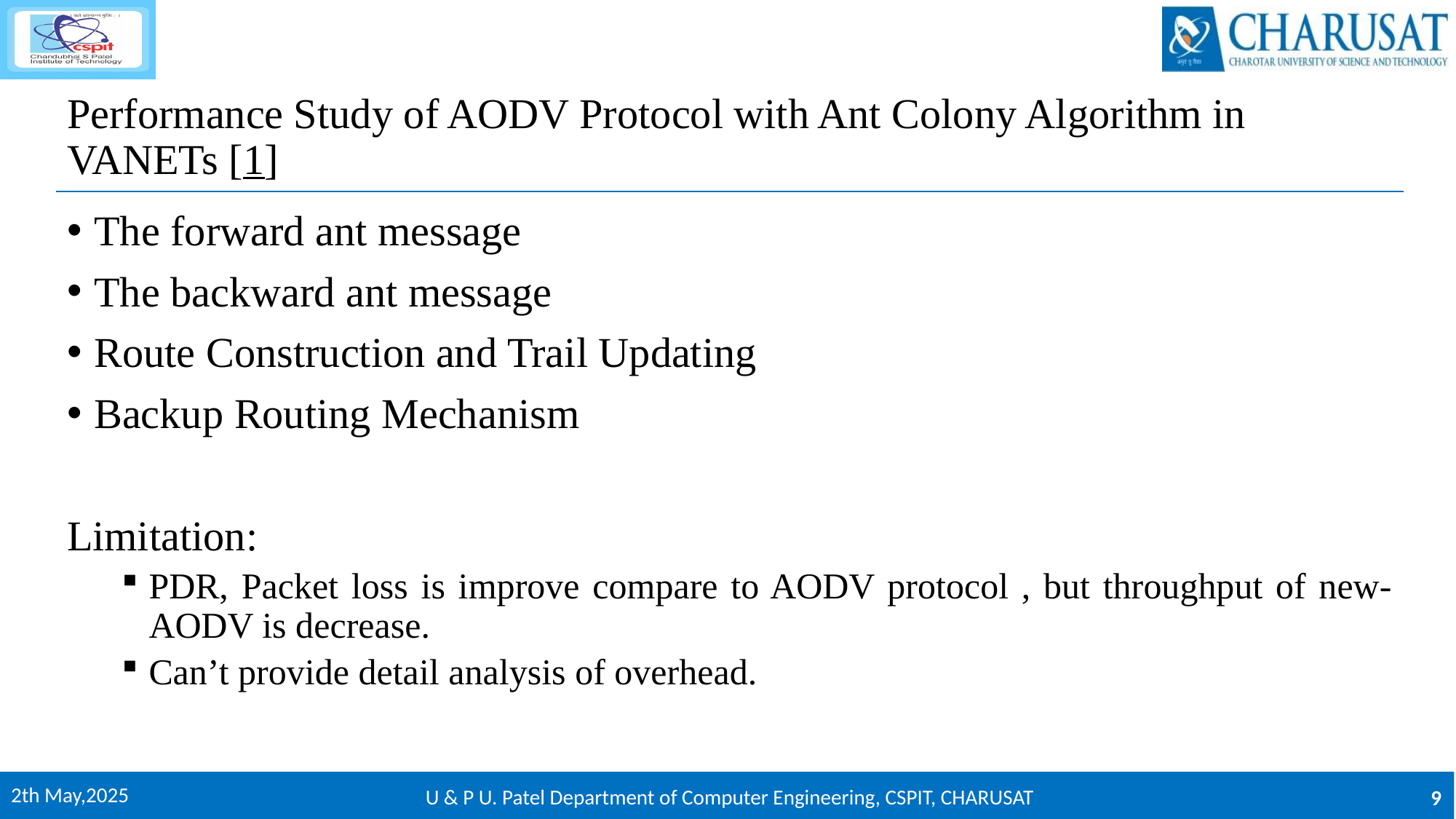

# Performance Study of AODV Protocol with Ant Colony Algorithm in VANETs [1]
The forward ant message
The backward ant message
Route Construction and Trail Updating
Backup Routing Mechanism

Limitation:
PDR, Packet loss is improve compare to AODV protocol , but throughput of new-AODV is decrease.
Can’t provide detail analysis of overhead.
2th May,2025
U & P U. Patel Department of Computer Engineering, CSPIT, CHARUSAT
9